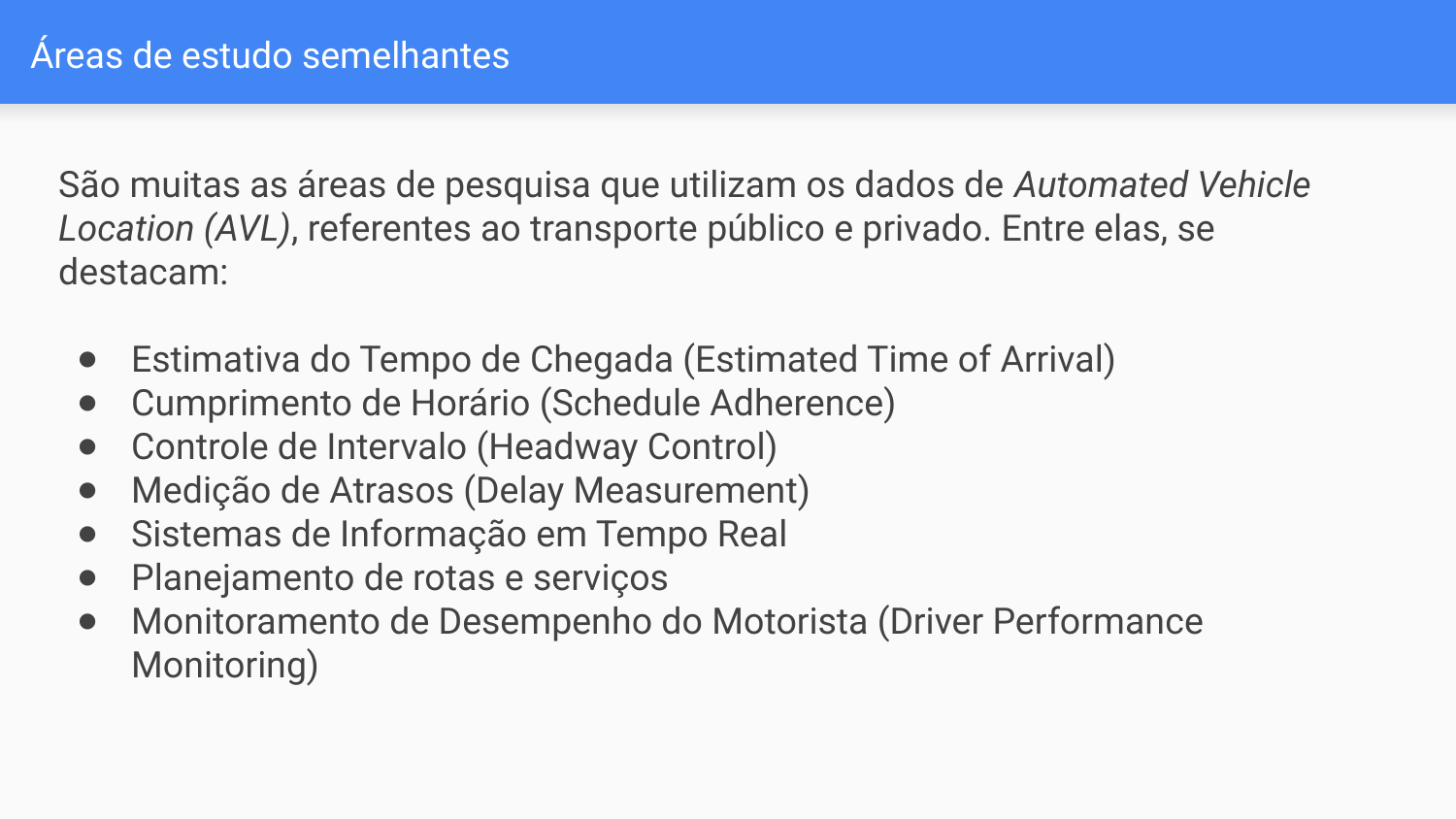

# Áreas de estudo semelhantes
São muitas as áreas de pesquisa que utilizam os dados de Automated Vehicle Location (AVL), referentes ao transporte público e privado. Entre elas, se destacam:

Estimativa do Tempo de Chegada (Estimated Time of Arrival)
Cumprimento de Horário (Schedule Adherence)
Controle de Intervalo (Headway Control)
Medição de Atrasos (Delay Measurement)
Sistemas de Informação em Tempo Real
Planejamento de rotas e serviços
Monitoramento de Desempenho do Motorista (Driver Performance Monitoring)